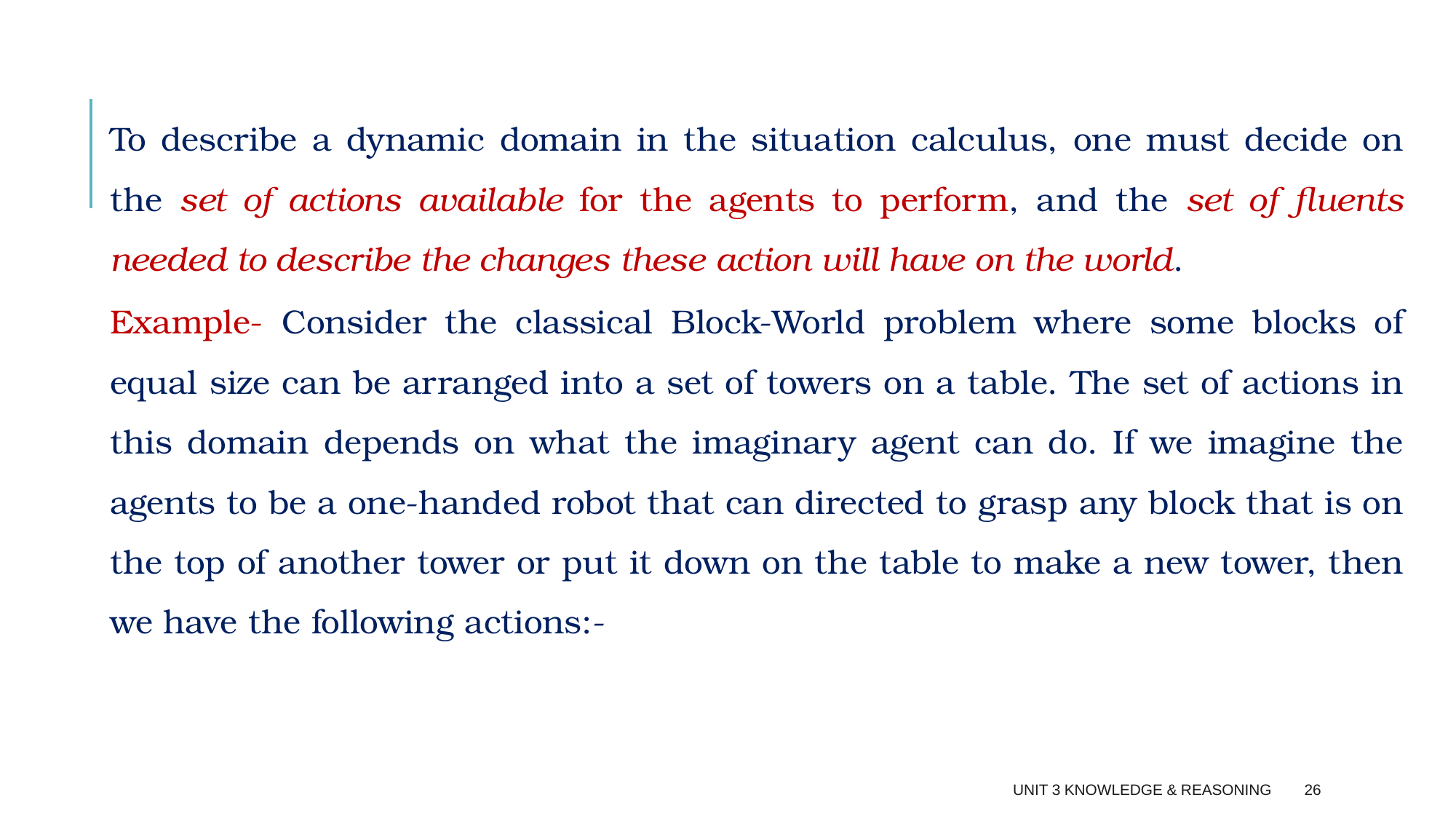

To describe a dynamic domain in the situation calculus, one must decide on the set of actions available for the agents to perform, and the set of fluents needed to describe the changes these action will have on the world.
Example- Consider the classical Block-World problem where some blocks of equal size can be arranged into a set of towers on a table. The set of actions in this domain depends on what the imaginary agent can do. If we imagine the agents to be a one-handed robot that can directed to grasp any block that is on the top of another tower or put it down on the table to make a new tower, then we have the following actions:-

Unit 3 Knowledge & Reasoning
26